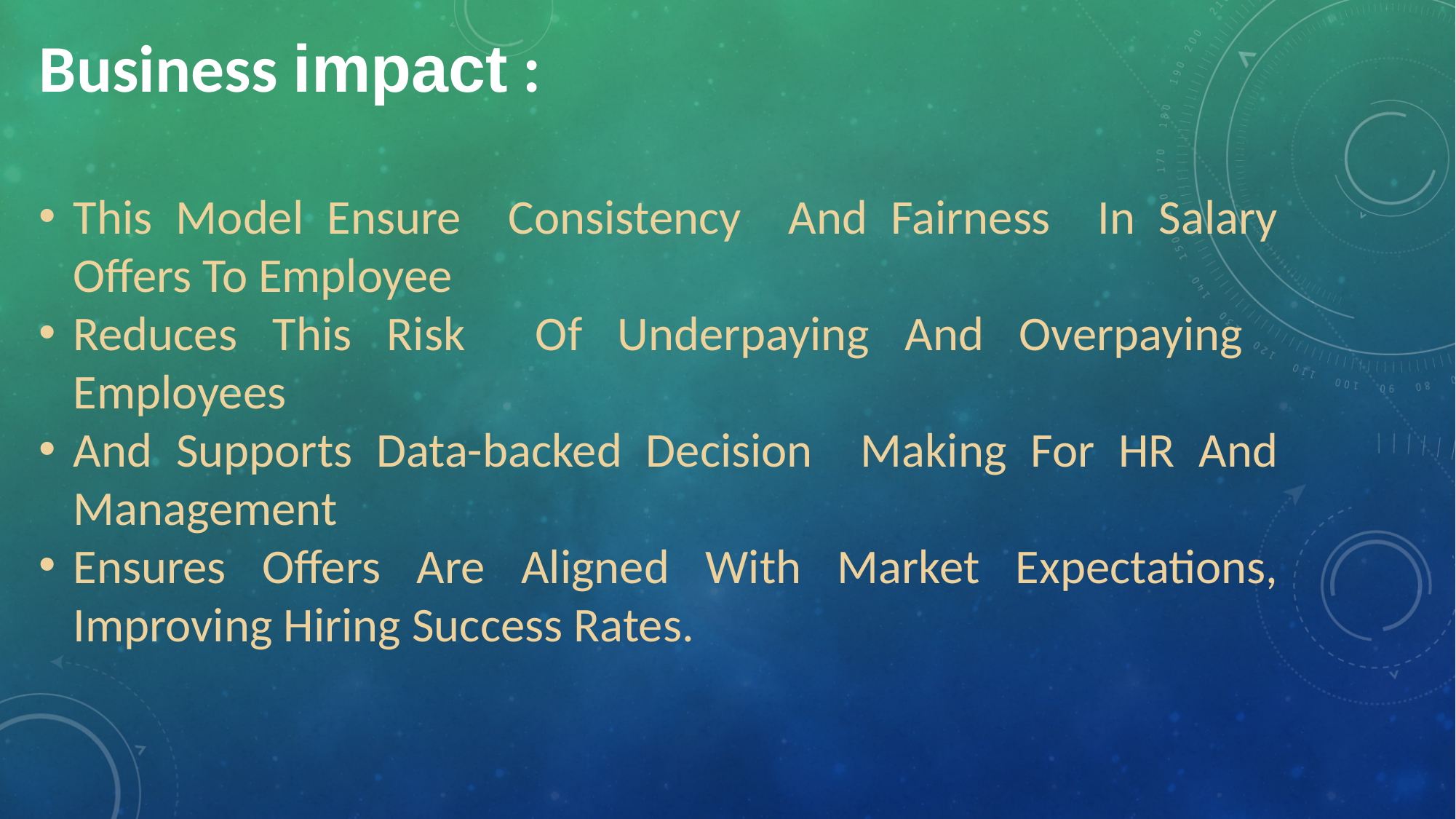

Business impact :

This Model Ensure  Consistency  And Fairness  In Salary Offers To Employee
Reduces This Risk  Of Underpaying And Overpaying  Employees
And Supports Data-backed Decision  Making For HR And Management
Ensures Offers Are Aligned With Market Expectations, Improving Hiring Success Rates.